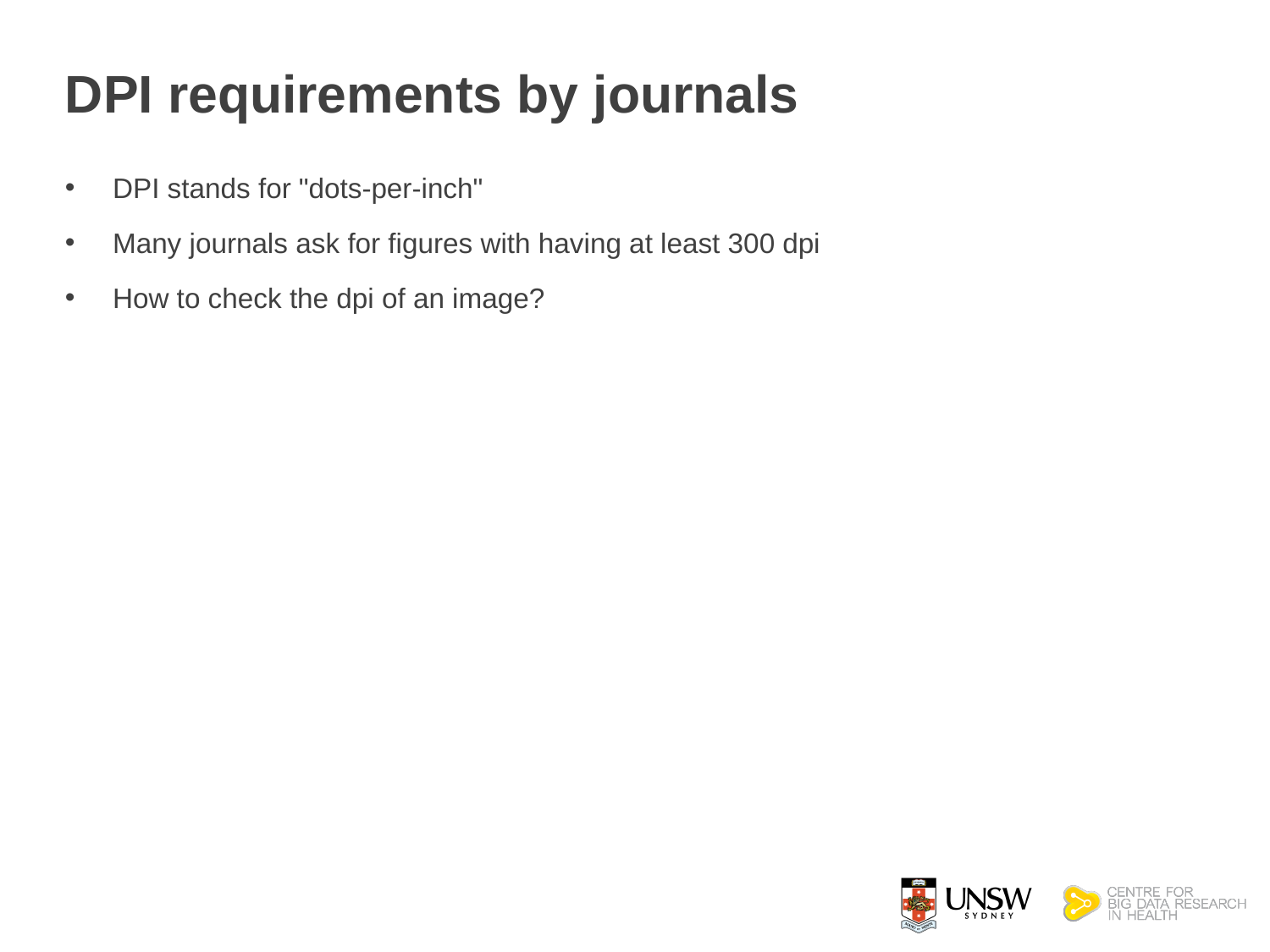

# DPI requirements by journals
DPI stands for "dots-per-inch"
Many journals ask for figures with having at least 300 dpi
How to check the dpi of an image?